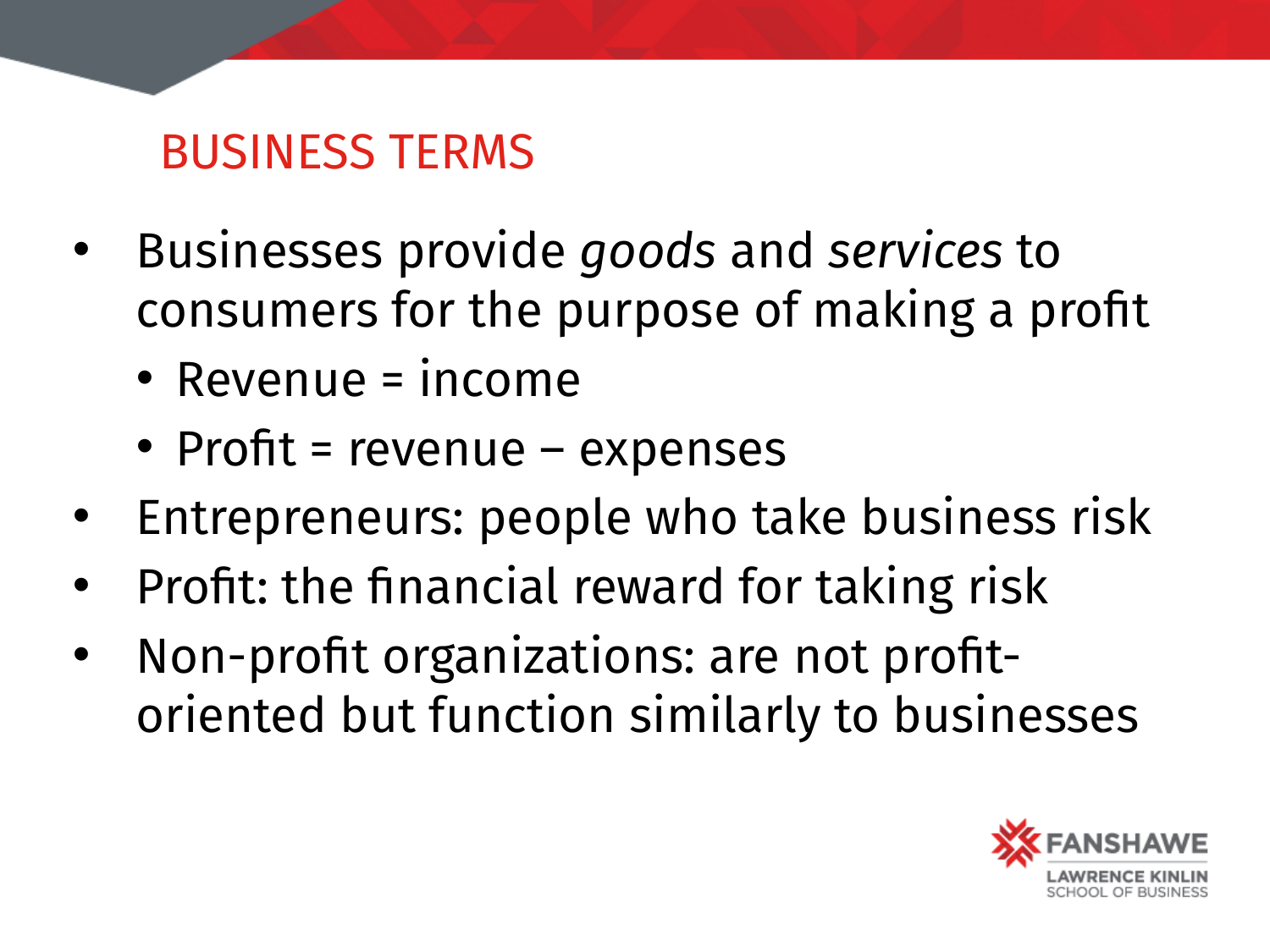

# Business terms
Businesses provide goods and services to consumers for the purpose of making a profit
Revenue = income
Profit = revenue – expenses
Entrepreneurs: people who take business risk
Profit: the financial reward for taking risk
Non-profit organizations: are not profit-oriented but function similarly to businesses